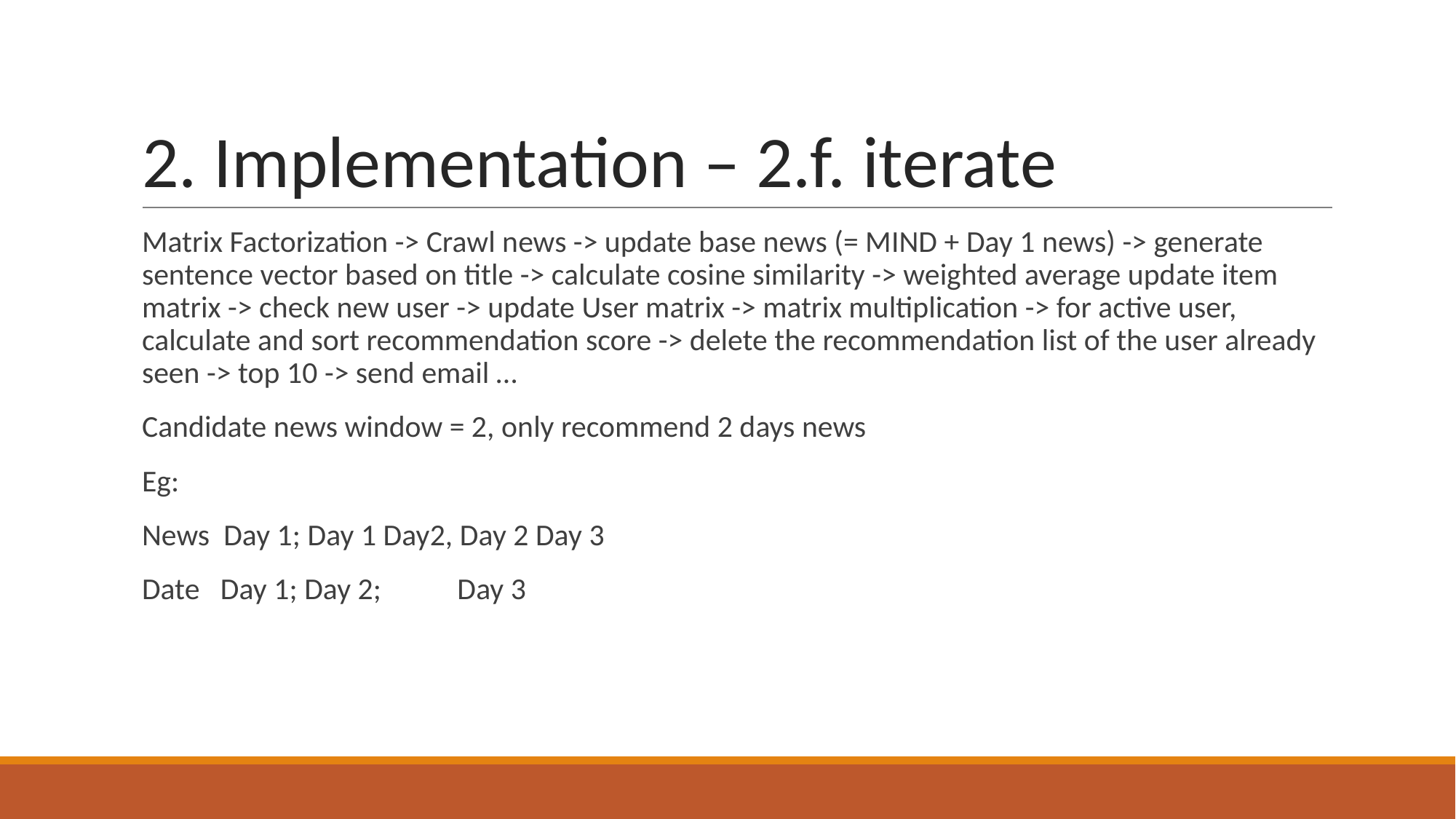

# 2. Implementation – 2.f. iterate
Matrix Factorization -> Crawl news -> update base news (= MIND + Day 1 news) -> generate sentence vector based on title -> calculate cosine similarity -> weighted average update item matrix -> check new user -> update User matrix -> matrix multiplication -> for active user, calculate and sort recommendation score -> delete the recommendation list of the user already seen -> top 10 -> send email …
Candidate news window = 2, only recommend 2 days news
Eg:
News  Day 1; Day 1 Day2, Day 2 Day 3
Date   Day 1; Day 2;           Day 3